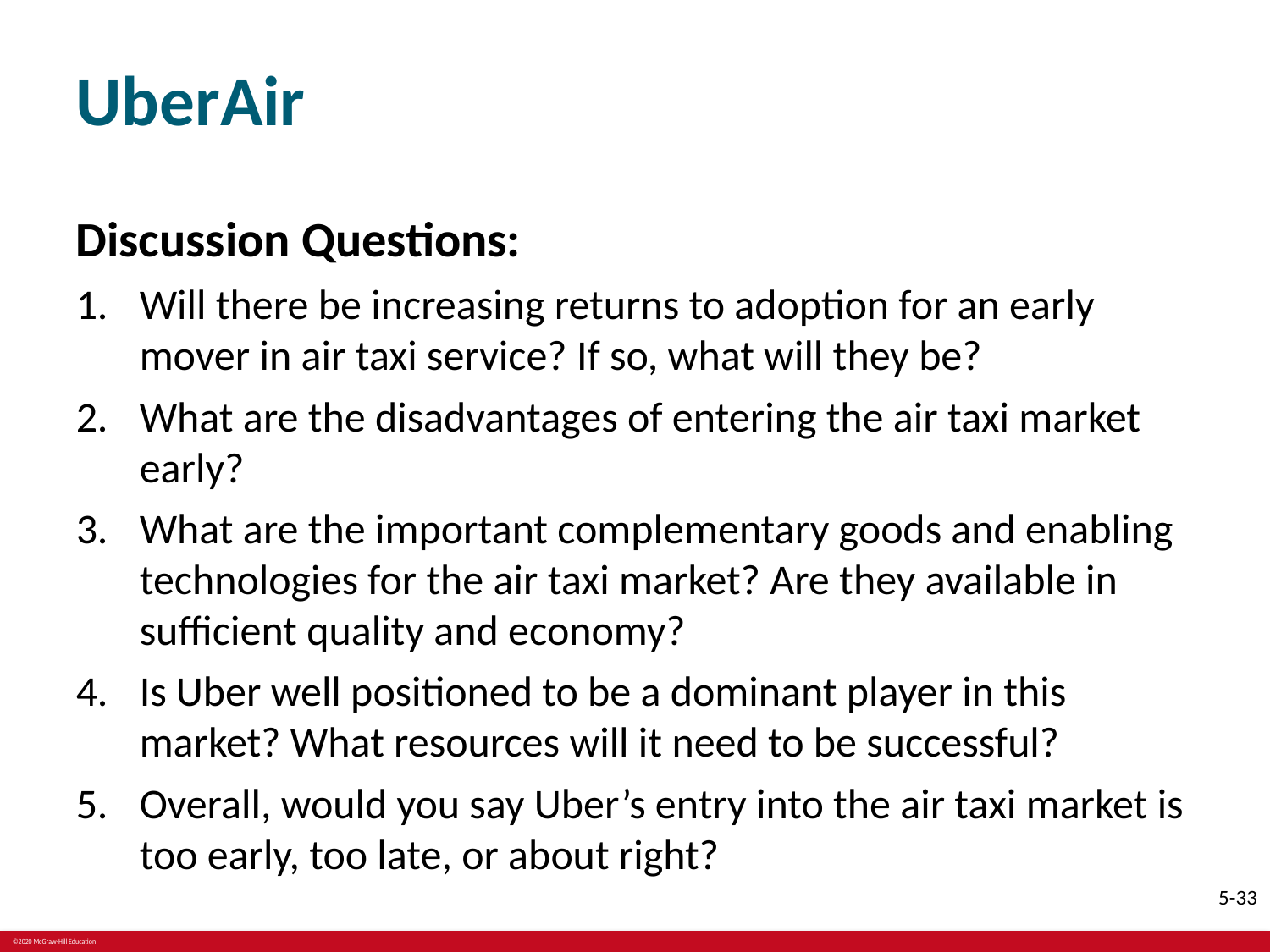

# UberAir
Discussion Questions:
Will there be increasing returns to adoption for an early mover in air taxi service? If so, what will they be?
What are the disadvantages of entering the air taxi market early?
What are the important complementary goods and enabling technologies for the air taxi market? Are they available in sufficient quality and economy?
Is Uber well positioned to be a dominant player in this market? What resources will it need to be successful?
Overall, would you say Uber’s entry into the air taxi market is too early, too late, or about right?